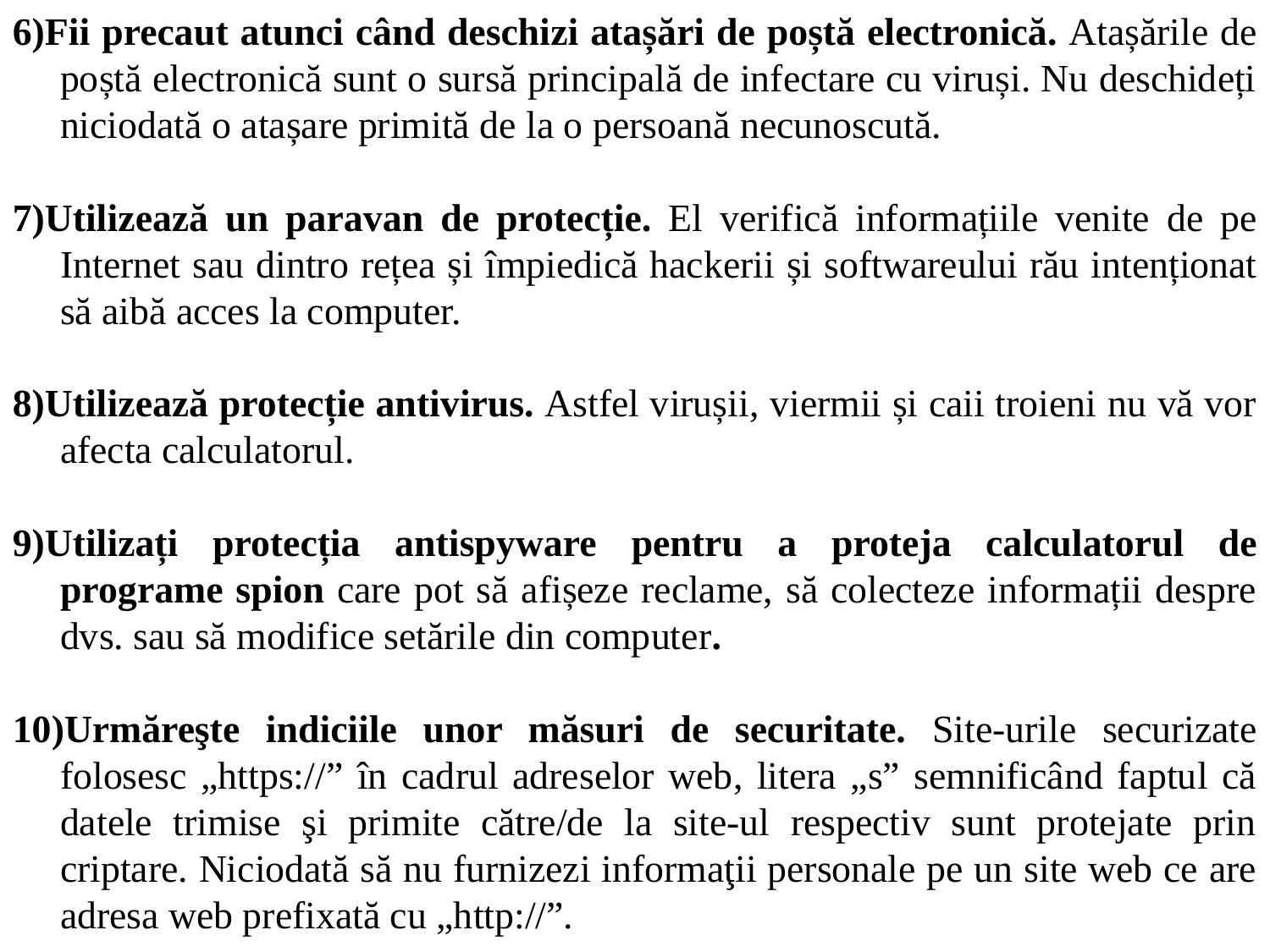

6)Fii precaut atunci când deschizi atașări de poștă electronică. Atașările de poștă electronică sunt o sursă principală de infectare cu viruși. Nu deschideți niciodată o atașare primită de la o persoană necunoscută.

7)Utilizează un paravan de protecție. El verifică informațiile venite de pe Internet sau dintr­o rețea și împiedică hackerii și software­ului rău intenționat să aibă acces la computer.

8)Utilizează protecție antivirus. Astfel virușii, viermii și caii troieni nu vă vor afecta calculatorul.

9)Utilizați protecția antispyware pentru a proteja calculatorul de programe spion care pot să afișeze reclame, să colecteze informații despre dvs. sau să modifice setările din computer.

10)Urmăreşte indiciile unor măsuri de securitate. Site-urile securizate folosesc „https://” în cadrul adreselor web, litera „s” semnificând faptul că datele trimise şi primite către/de la site-ul respectiv sunt protejate prin criptare. Niciodată să nu furnizezi informaţii personale pe un site web ce are adresa web prefixată cu „http://”.